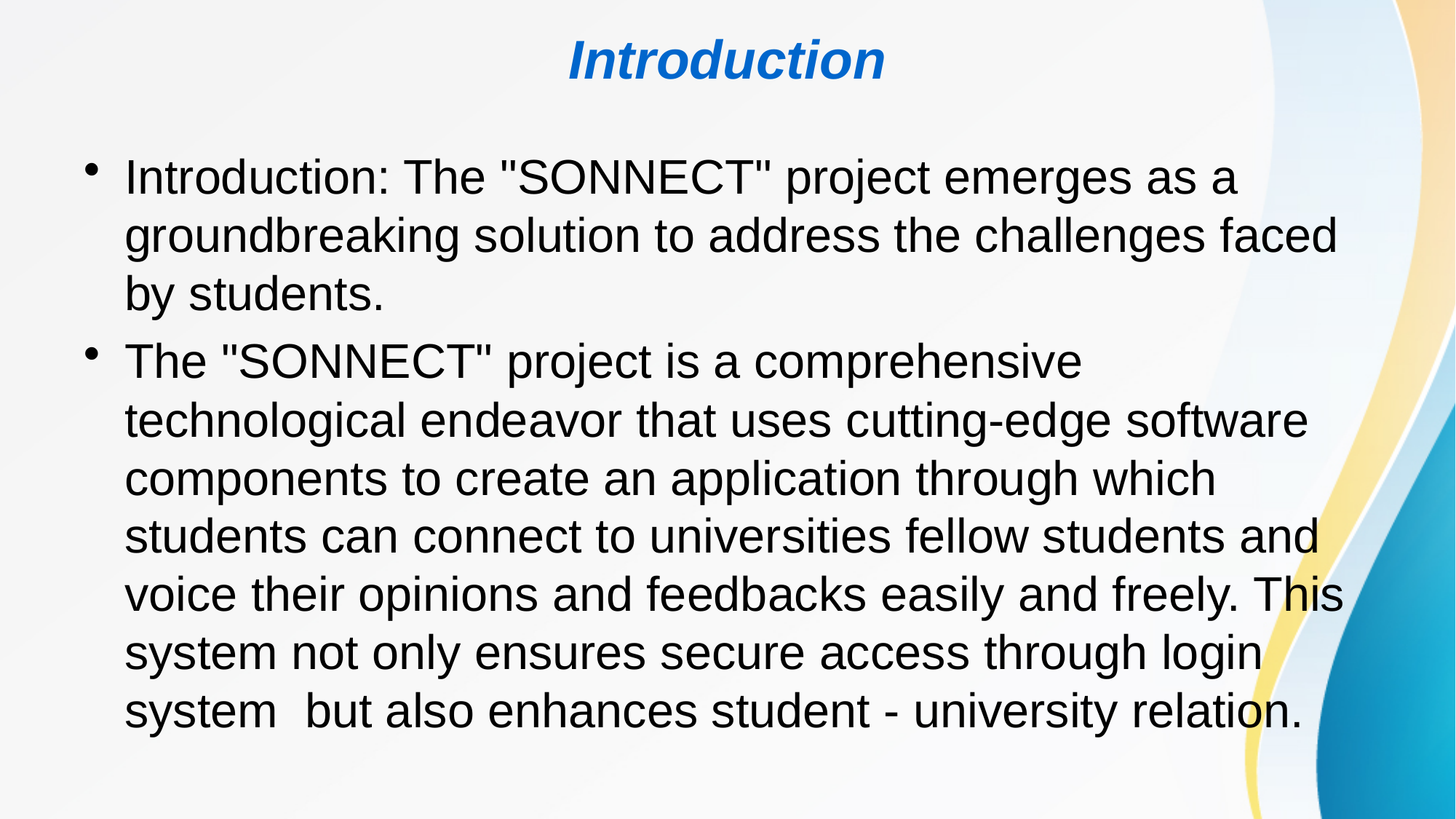

# Introduction
Introduction: The "SONNECT" project emerges as a groundbreaking solution to address the challenges faced by students.
The "SONNECT" project is a comprehensive technological endeavor that uses cutting-edge software components to create an application through which students can connect to universities fellow students and voice their opinions and feedbacks easily and freely. This system not only ensures secure access through login system  but also enhances student - university relation.